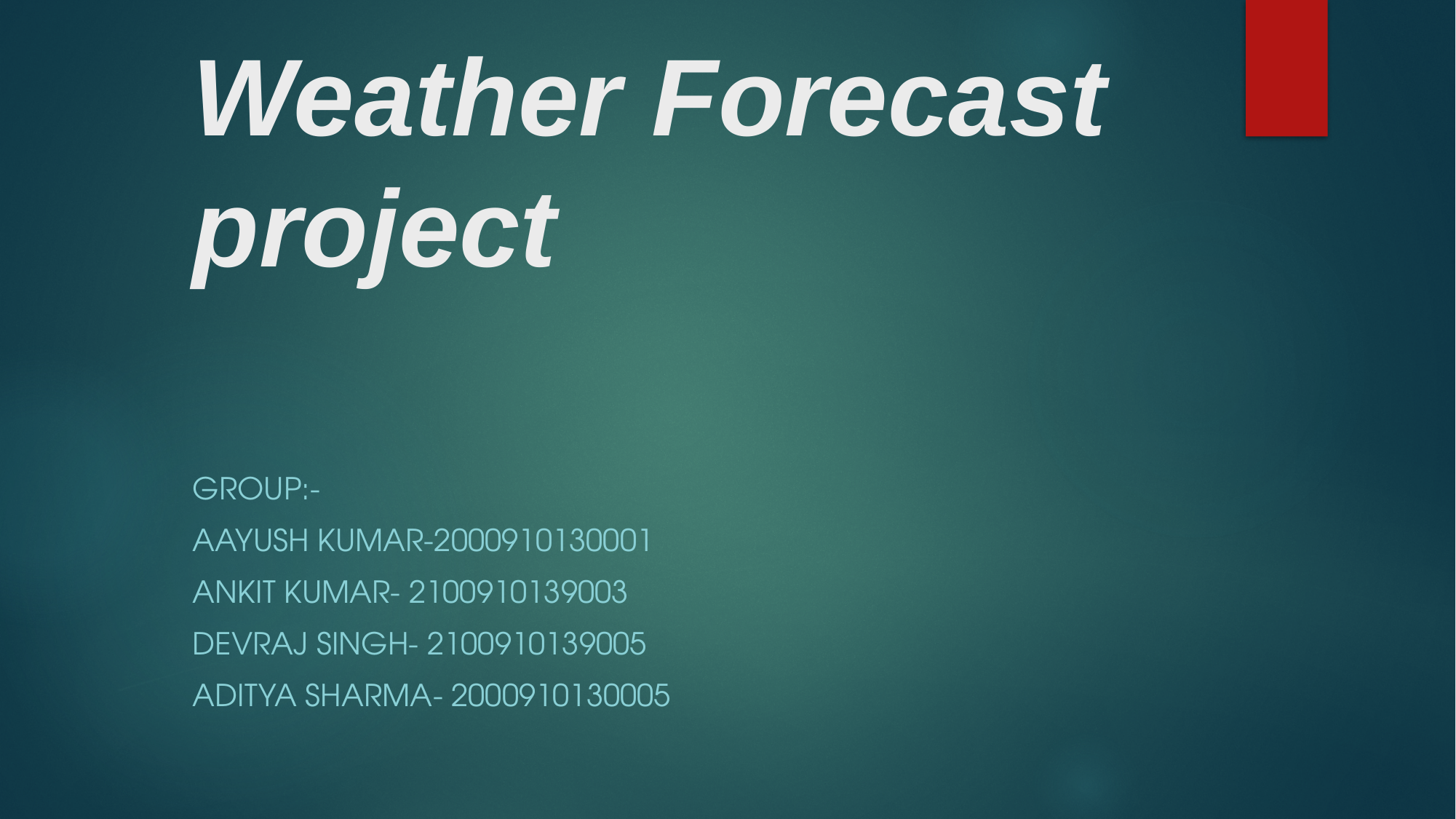

# Weather Forecast project
Group:-
Aayush kumar-2000910130001
Ankit kumar- 2100910139003
Devraj singh- 2100910139005
Aditya sharma- 2000910130005